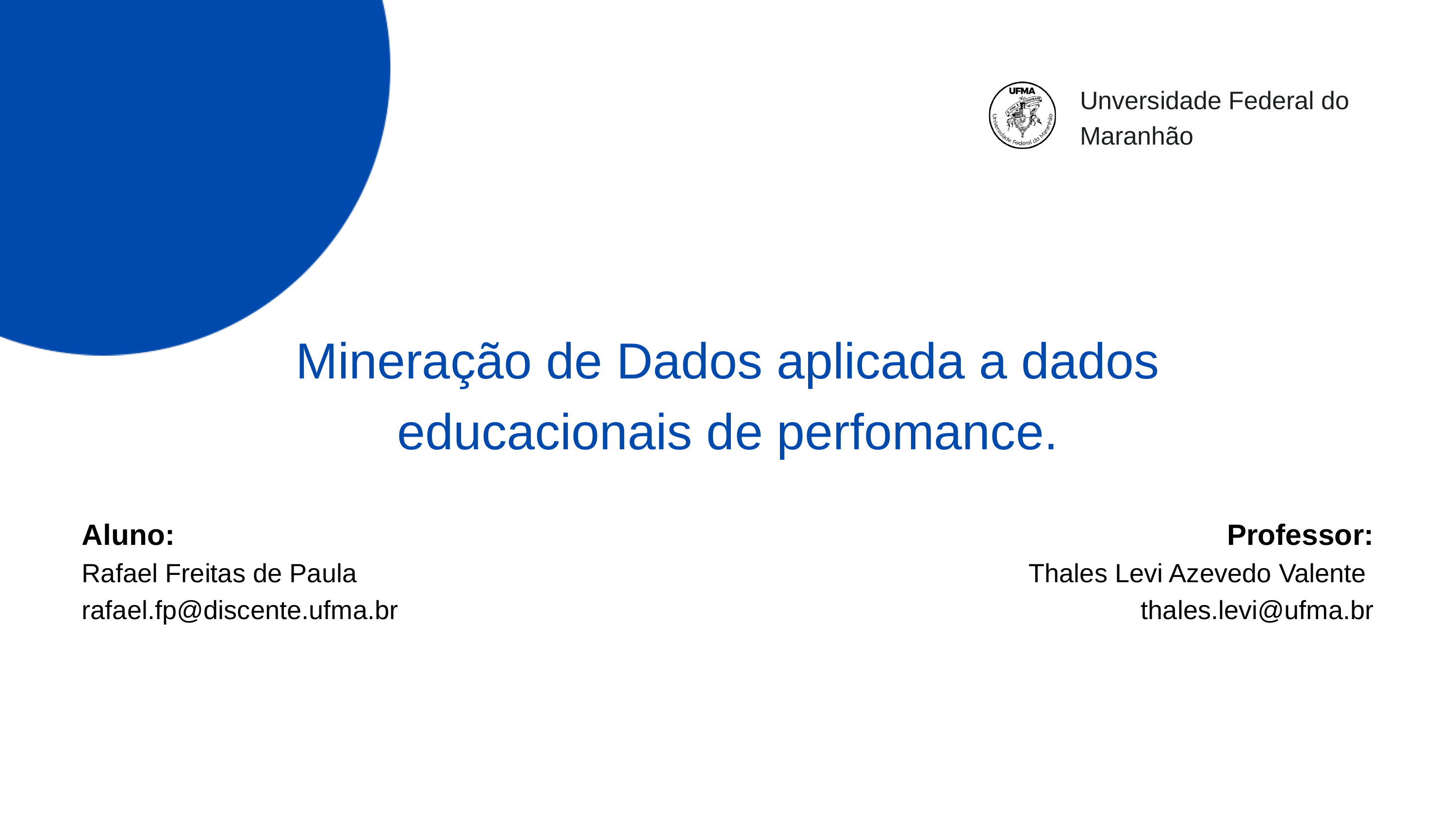

Unversidade Federal do Maranhão

Mineração de Dados aplicada a dados educacionais de perfomance.

Aluno:
Rafael Freitas de Paula
rafael.fp@discente.ufma.br

Professor:
Thales Levi Azevedo Valente
thales.levi@ufma.br

1